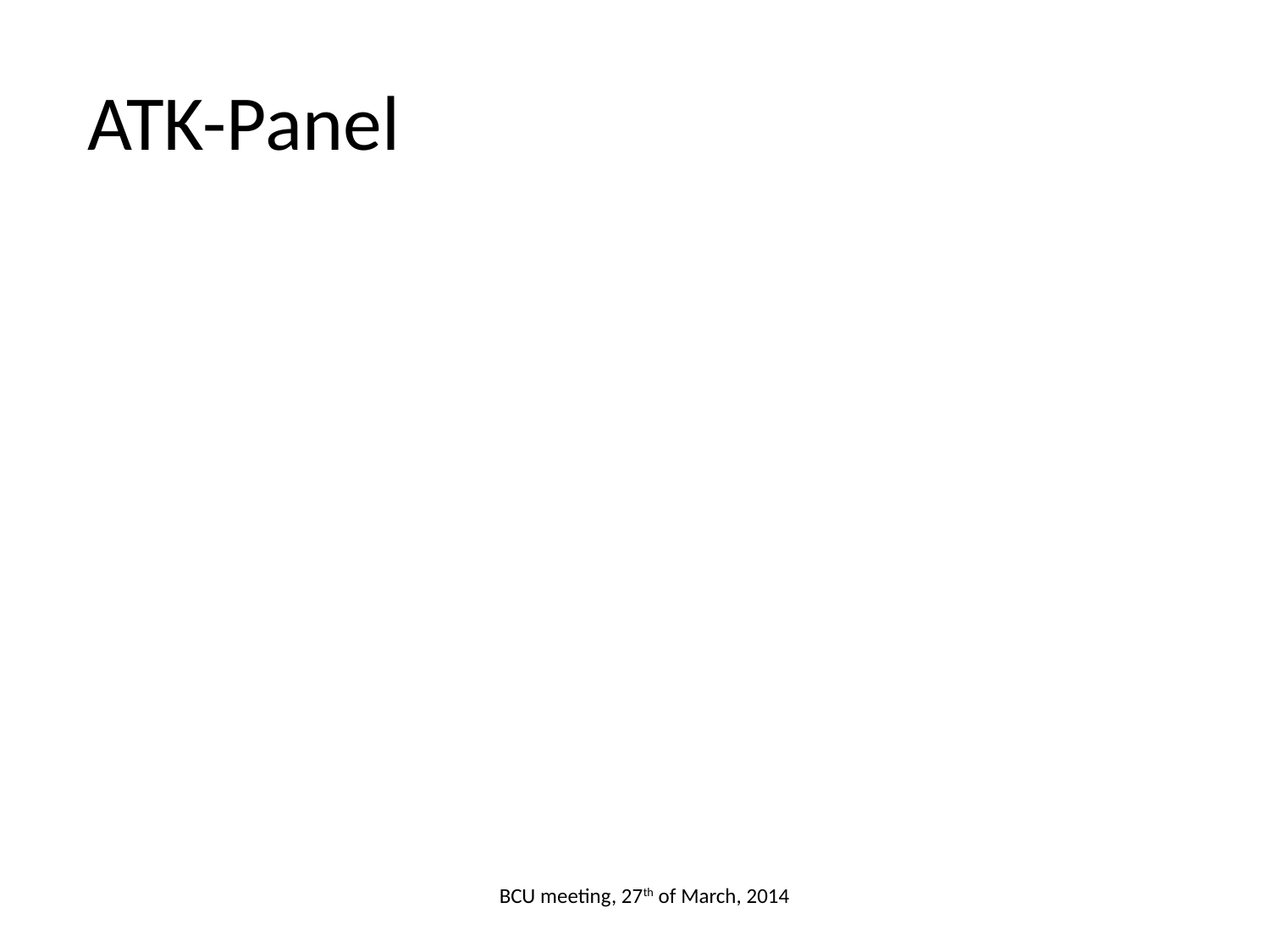

ATK-Panel
BCU meeting, 27th of March, 2014